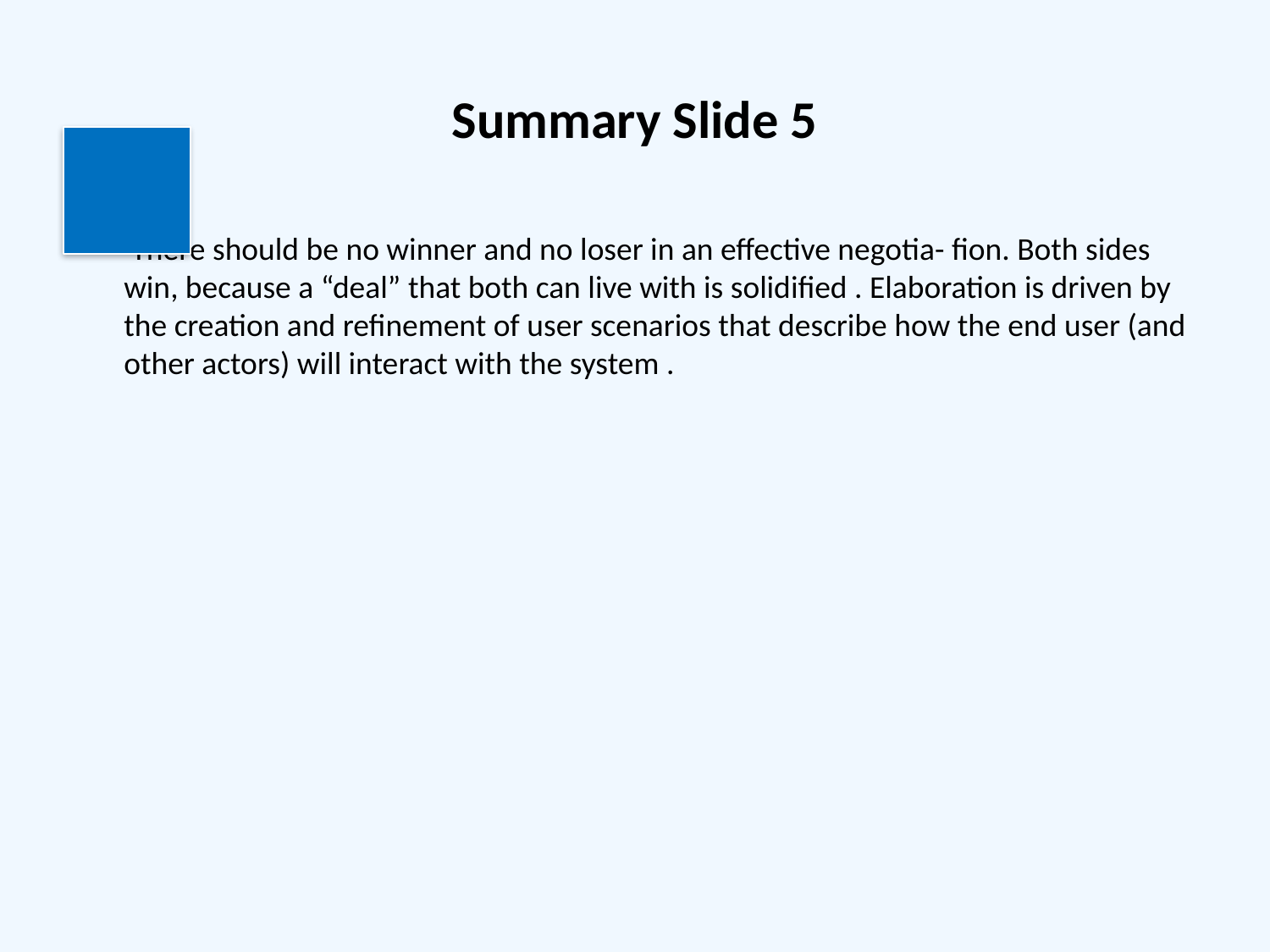

# Summary Slide 5

 There should be no winner and no loser in an effective negotia- fion. Both sides win, because a “deal” that both can live with is solidified . Elaboration is driven by the creation and refinement of user scenarios that describe how the end user (and other actors) will interact with the system .